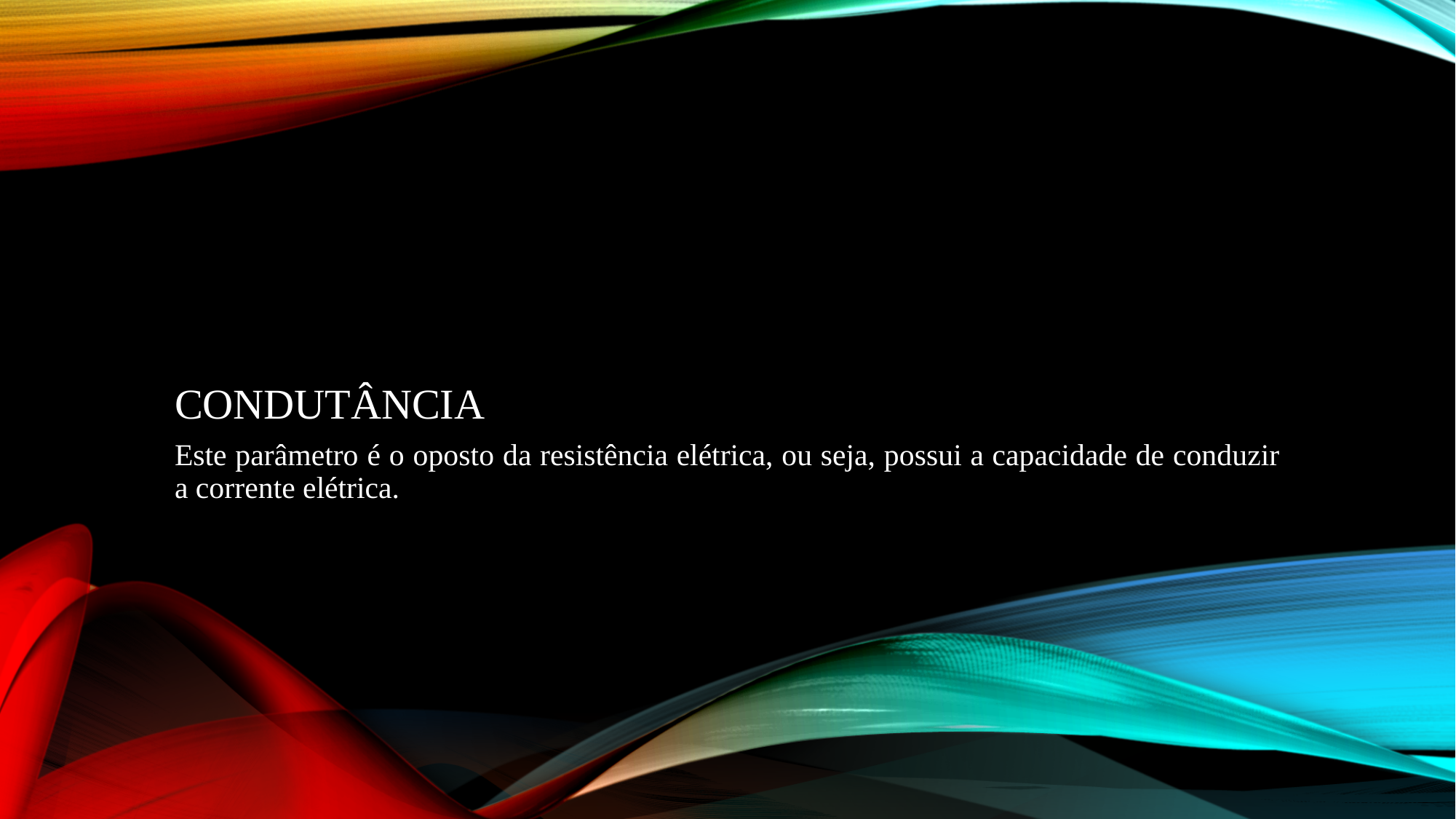

# Condutância
Este parâmetro é o oposto da resistência elétrica, ou seja, possui a capacidade de conduzir a corrente elétrica.